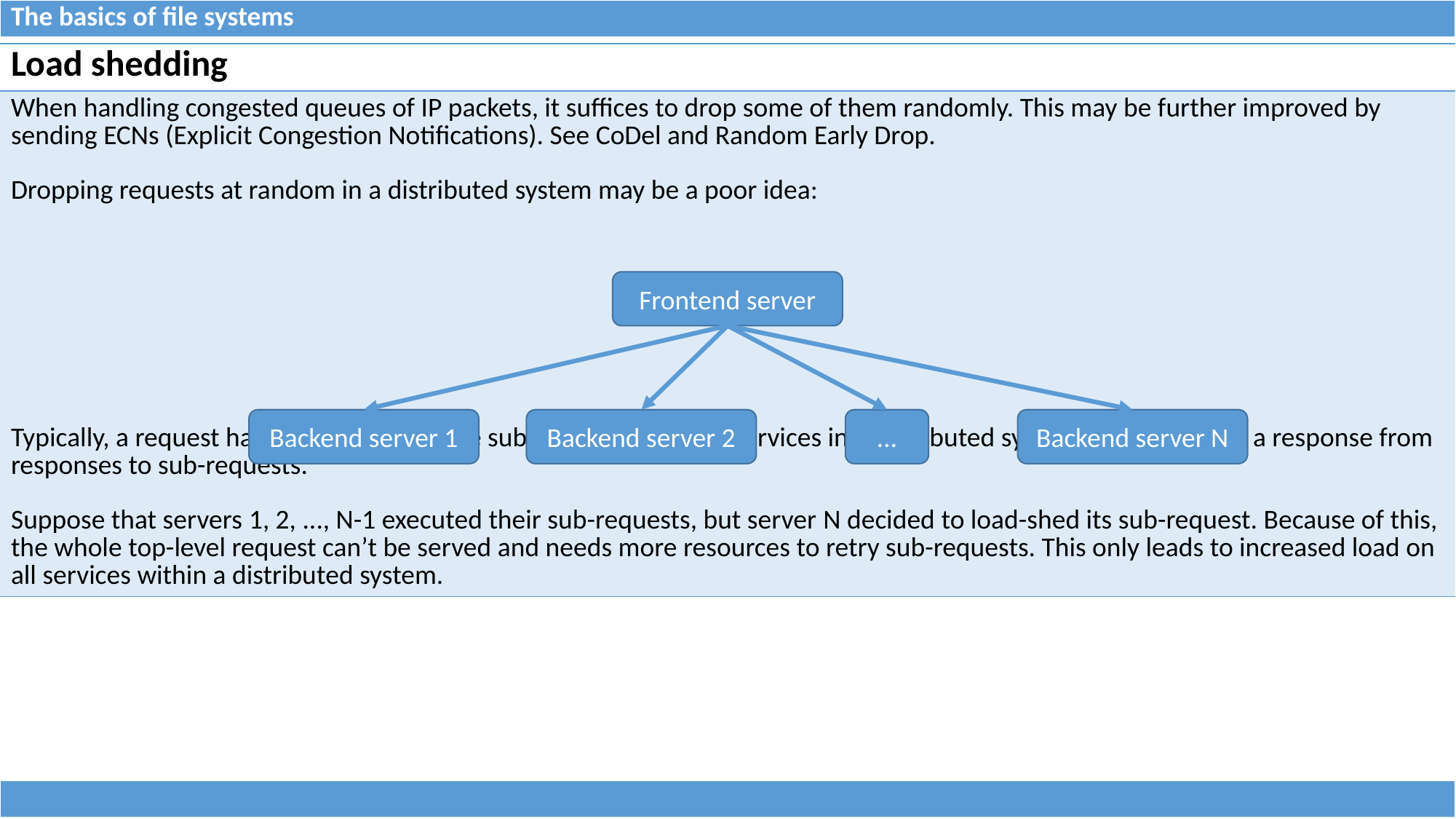

| The basics of file systems |
| --- |
| Load shedding |
| --- |
| When handling congested queues of IP packets, it suffices to drop some of them randomly. This may be further improved by sending ECNs (Explicit Congestion Notifications). See CoDel and Random Early Drop. Dropping requests at random in a distributed system may be a poor idea: Typically, a request handler issues multiple sub-requests to other services in a distributed system and constructs a response from responses to sub-requests. Suppose that servers 1, 2, ..., N-1 executed their sub-requests, but server N decided to load-shed its sub-request. Because of this, the whole top-level request can’t be served and needs more resources to retry sub-requests. This only leads to increased load on all services within a distributed system. |
Frontend server
Backend server 1
Backend server 2
...
Backend server N
|  |
| --- |